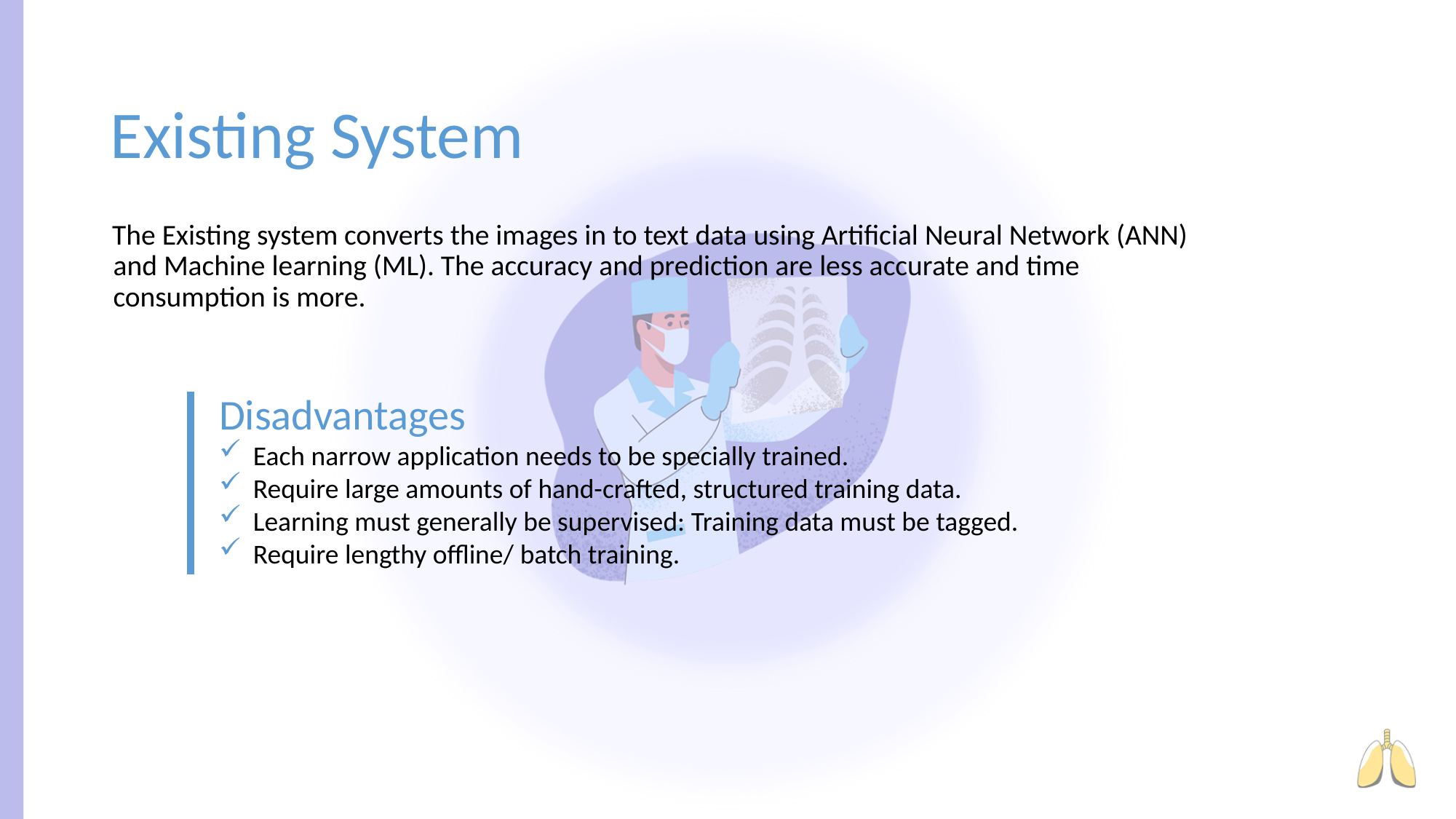

# Existing System
    The Existing system converts the images in to text data using Artificial Neural Network (ANN) and Machine learning (ML). The accuracy and prediction are less accurate and time consumption is more.
Disadvantages
Each narrow application needs to be specially trained.
Require large amounts of hand-crafted, structured training data.
Learning must generally be supervised: Training data must be tagged.
Require lengthy offline/ batch training.